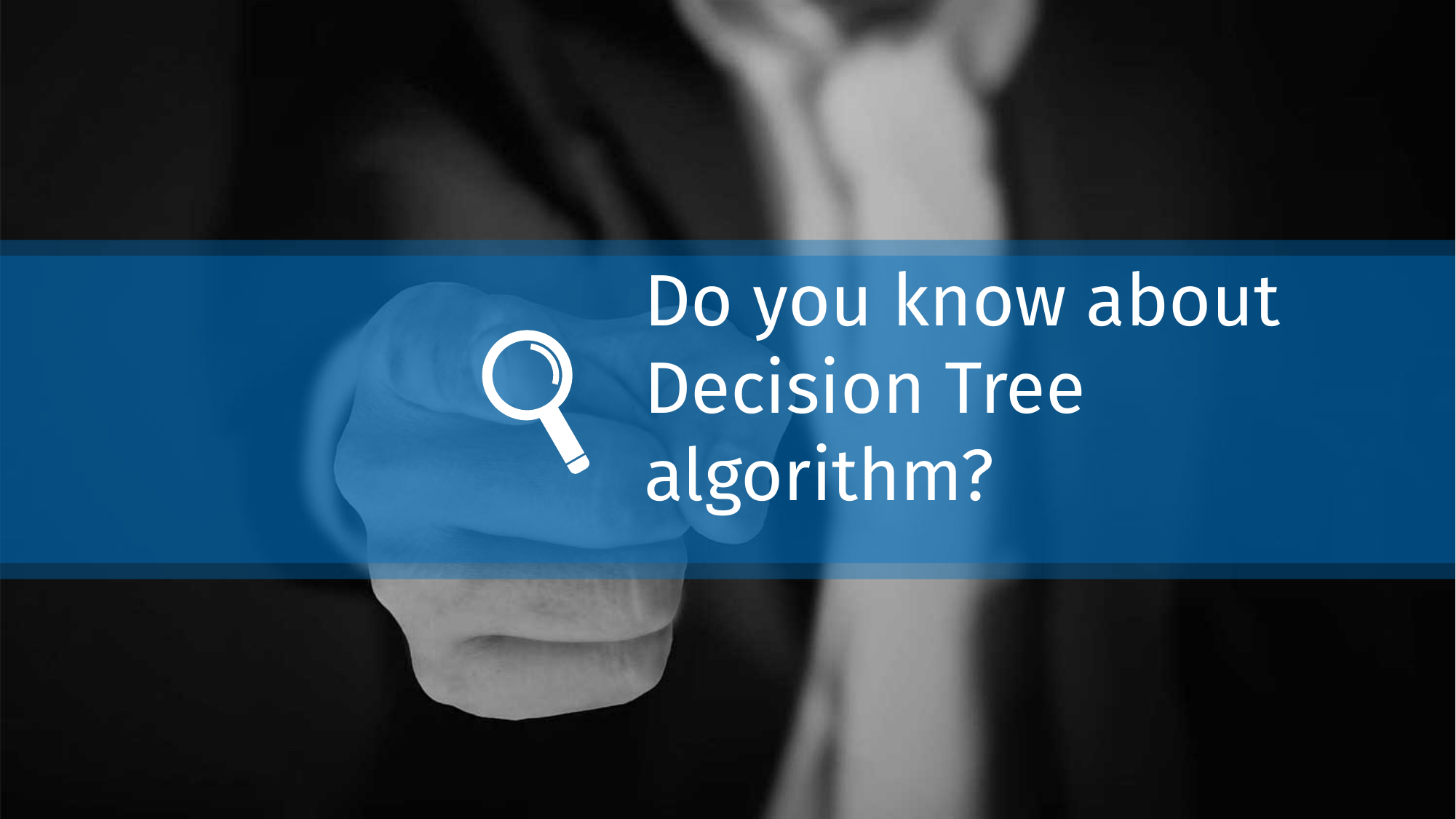

Do you know about Decision Tree algorithm?